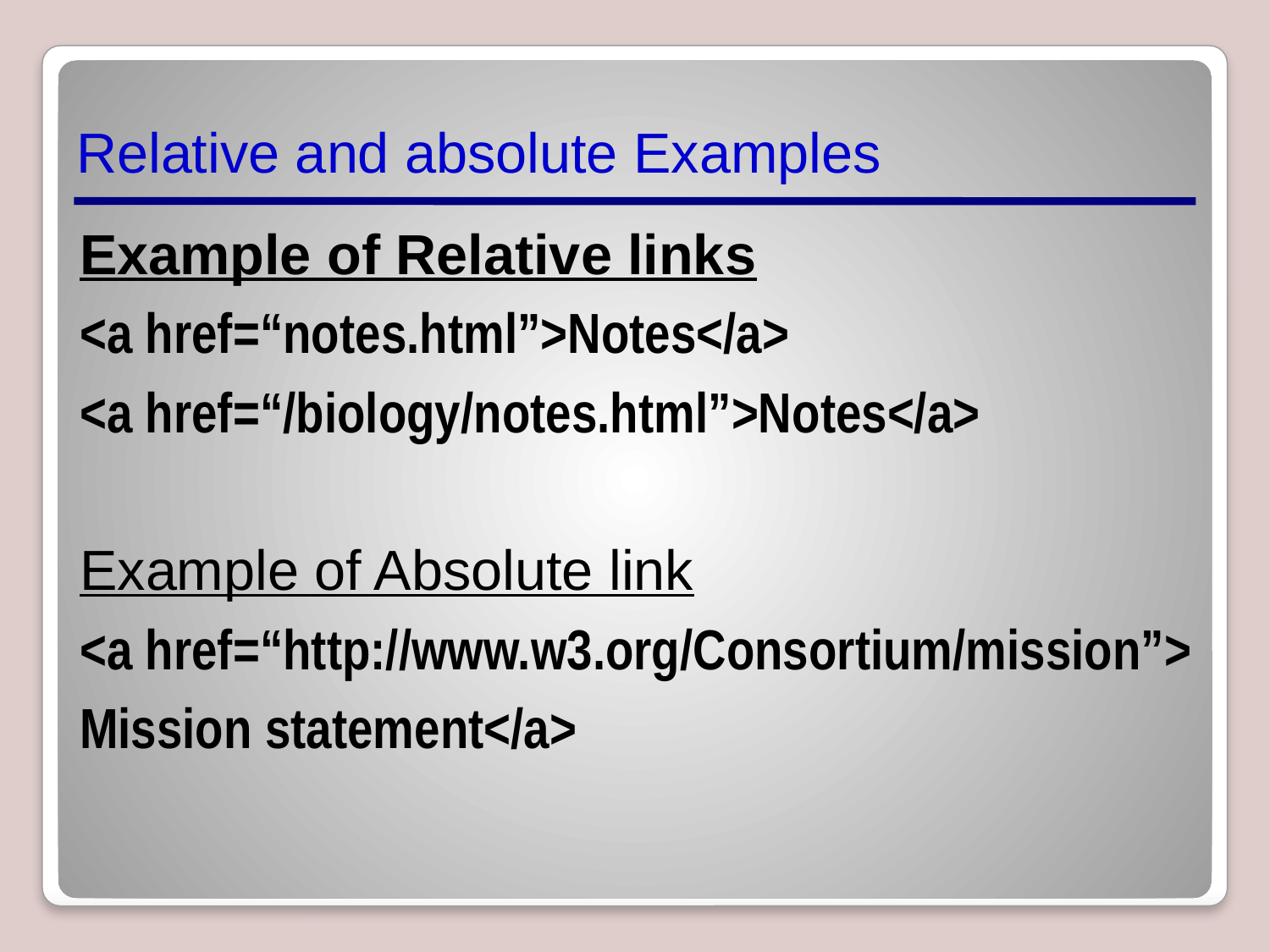

# Relative and absolute Examples
Example of Relative links
<a href=“notes.html”>Notes</a>
<a href=“/biology/notes.html”>Notes</a>

Example of Absolute link
<a href=“http://www.w3.org/Consortium/mission”>
Mission statement</a>